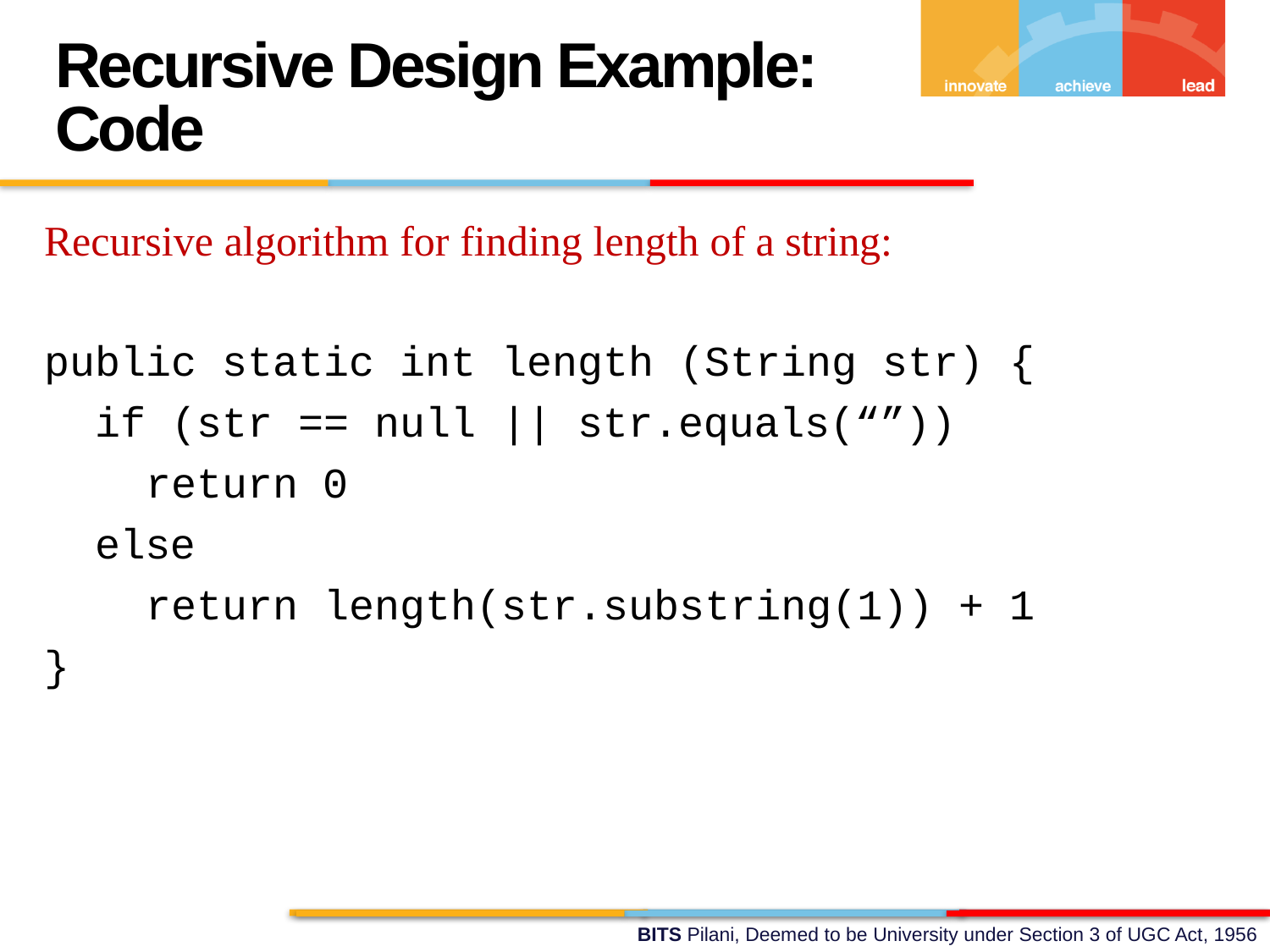

Recursive Design Example: Code
Recursive algorithm for finding length of a string:

public static int length (String str) {
if (str == null || str.equals(“”))
return 0
else
return length(str.substring(1)) + 1
}